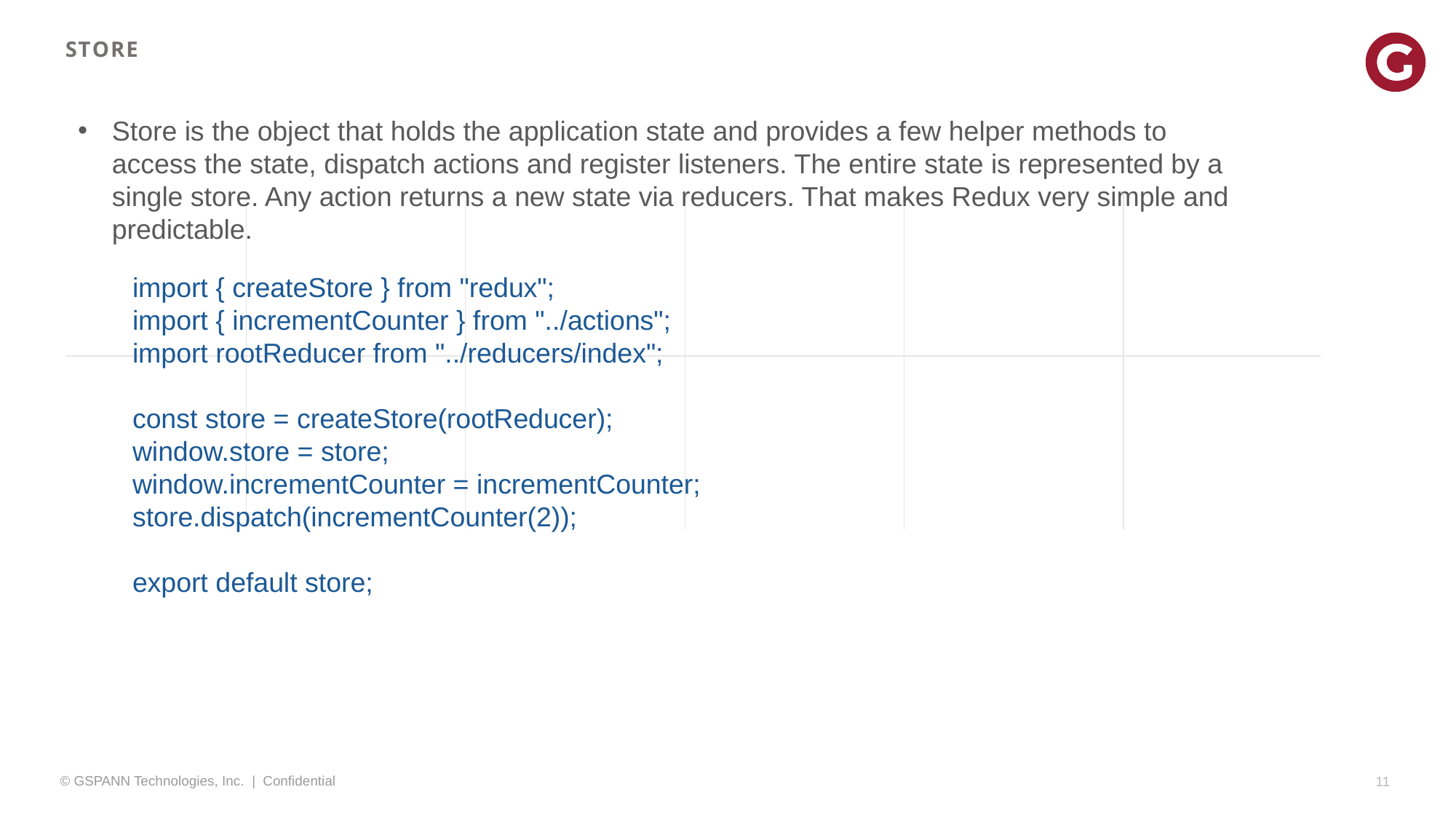

STORE
Store is the object that holds the application state and provides a few helper methods to access the state, dispatch actions and register listeners. The entire state is represented by a single store. Any action returns a new state via reducers. That makes Redux very simple and predictable.

import { createStore } from "redux";
import { incrementCounter } from "../actions";
import rootReducer from "../reducers/index";
const store = createStore(rootReducer);
window.store = store;
window.incrementCounter = incrementCounter;
store.dispatch(incrementCounter(2));
export default store;

11